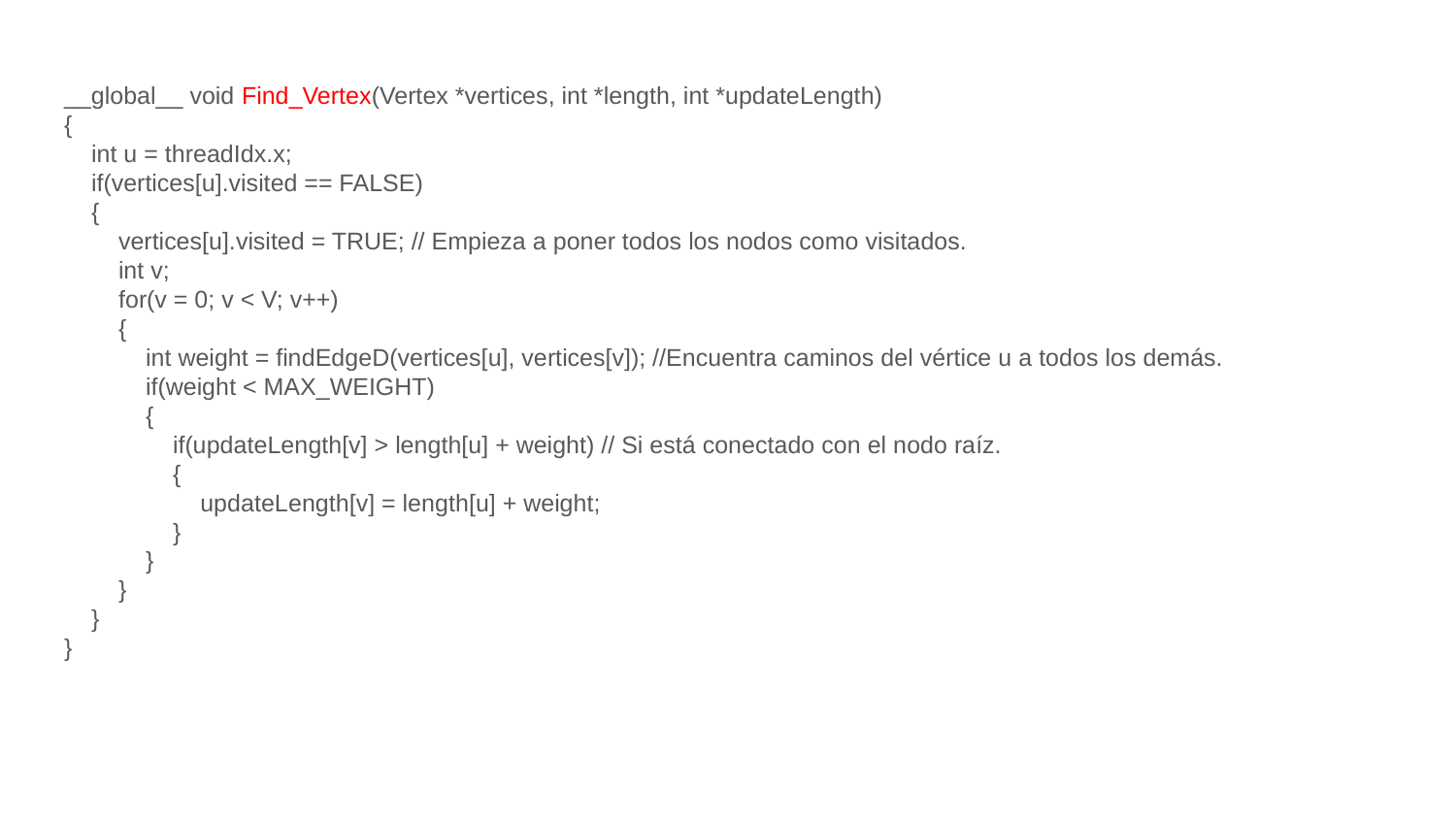

__global__ void Find_Vertex(Vertex *vertices, int *length, int *updateLength)
{
    int u = threadIdx.x;
    if(vertices[u].visited == FALSE)
    {
        vertices[u].visited = TRUE; // Empieza a poner todos los nodos como visitados.
        int v;
        for(v = 0; v < V; v++)
        {
            int weight = findEdgeD(vertices[u], vertices[v]); //Encuentra caminos del vértice u a todos los demás.
            if(weight < MAX_WEIGHT)
            {
                if(updateLength[v] > length[u] + weight) // Si está conectado con el nodo raíz.
                {
                    updateLength[v] = length[u] + weight;
                }
            }
        }
    }
}